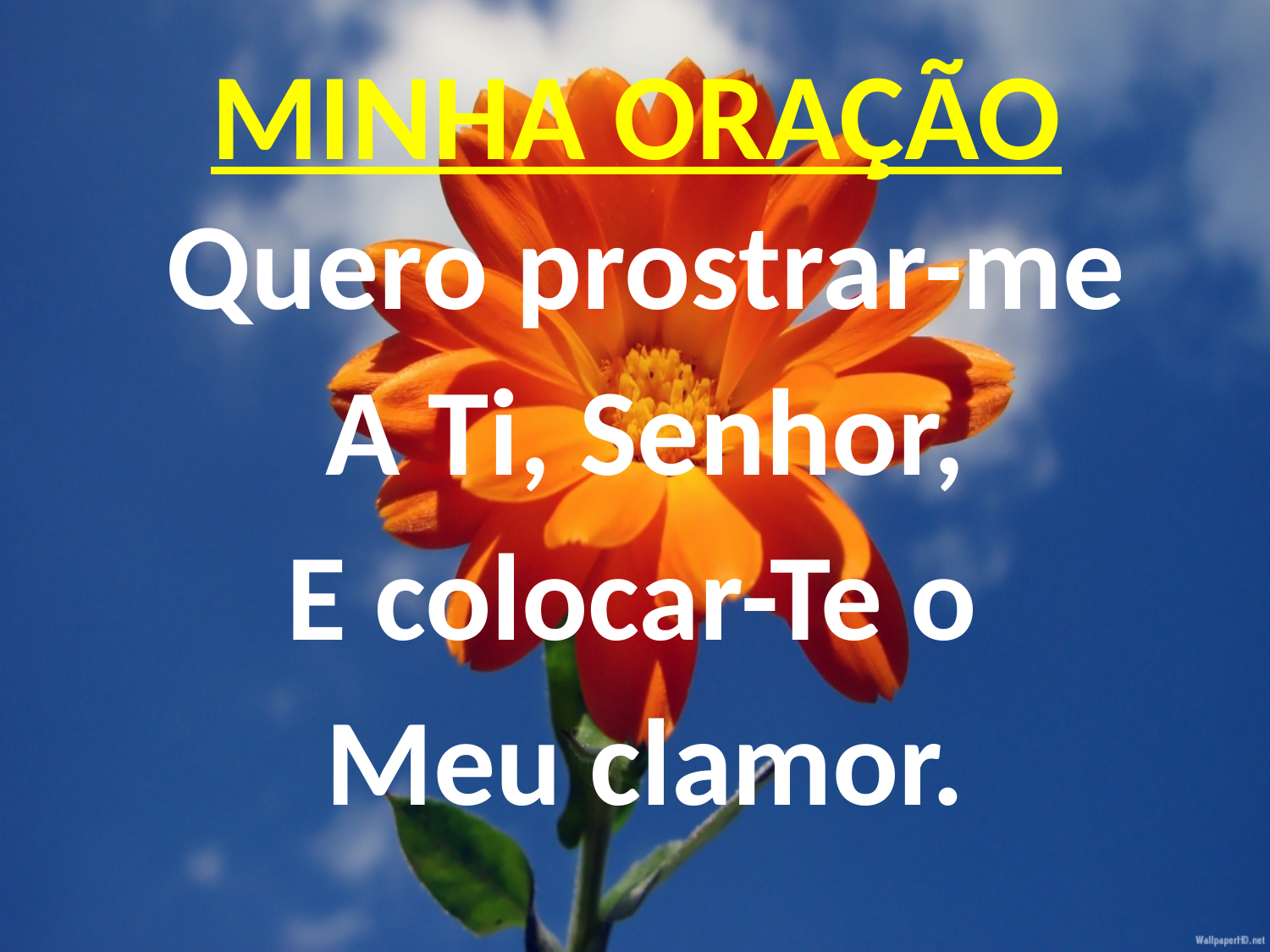

MINHA ORAÇÃO
Quero prostrar-me
A Ti, Senhor,
E colocar-Te o
Meu clamor.